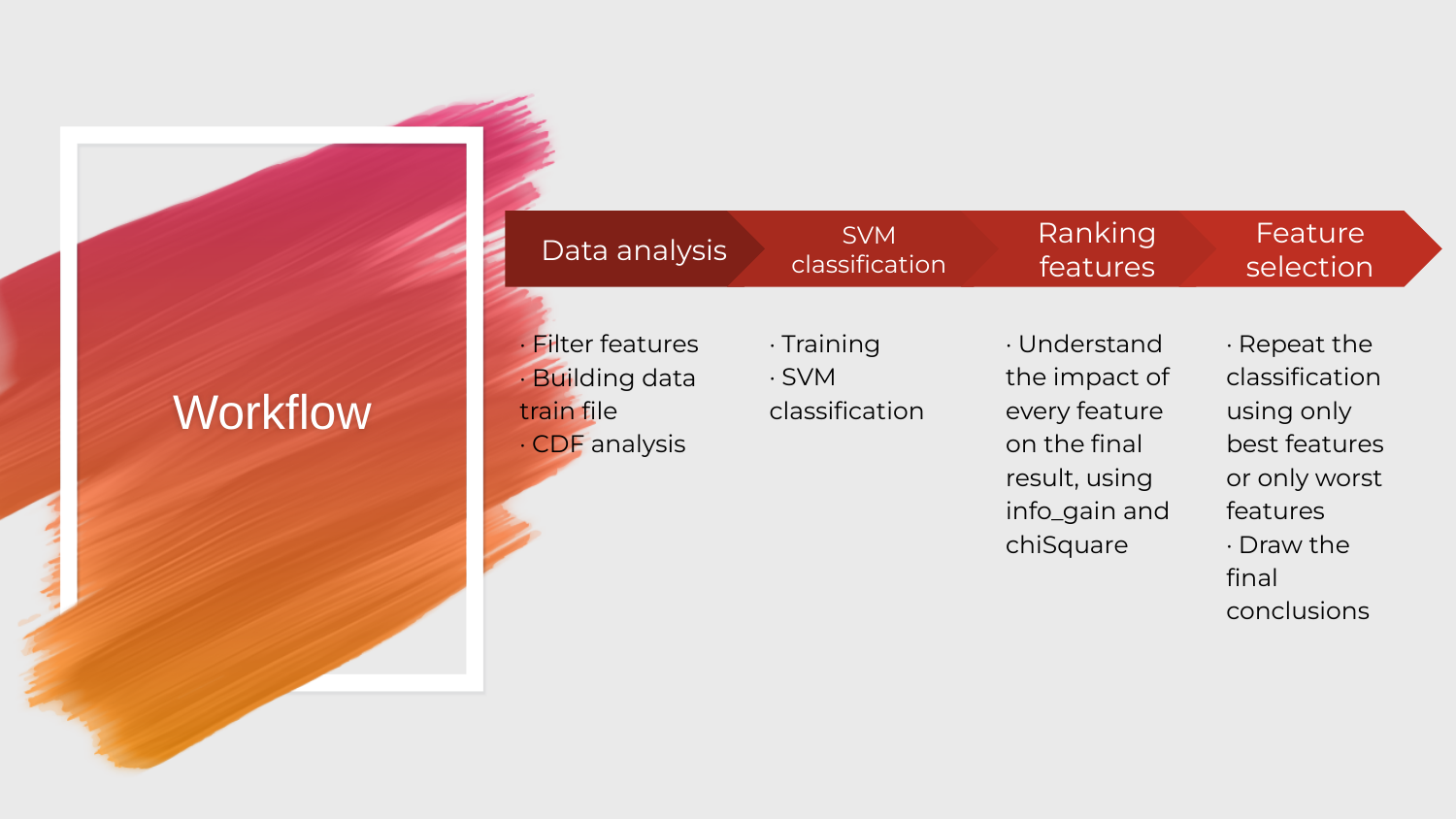

# Workflow

SVM classification
· Training
· SVM classification
Ranking features
· Understand the impact of every feature on the final result, using info_gain and chiSquare
Feature selection
· Repeat the classification using only best features or only worst features
· Draw the final conclusions
Data analysis
· Filter features
· Building data        train file
· CDF analysis